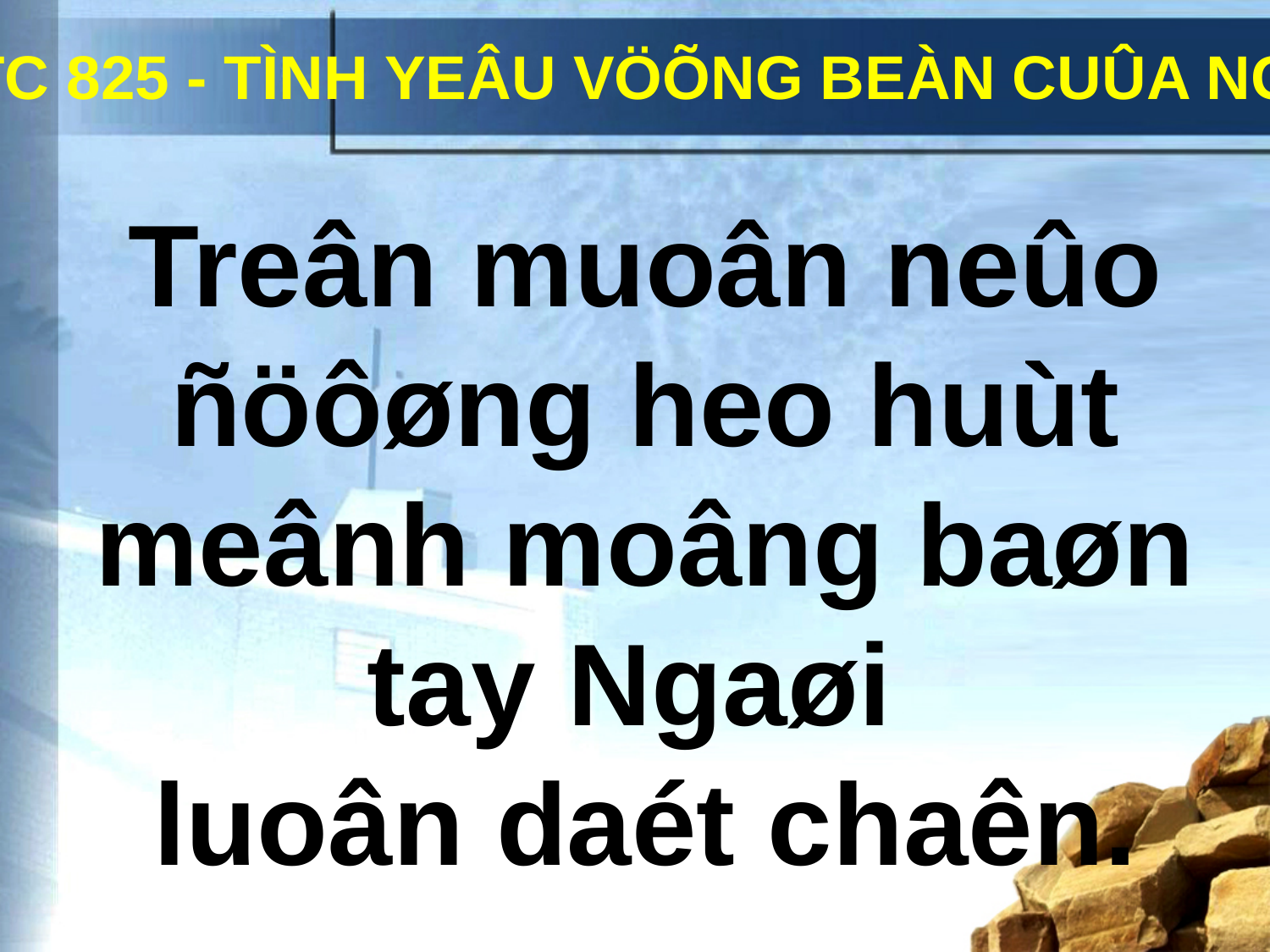

TC 825 - TÌNH YEÂU VÖÕNG BEÀN CUÛA NGAØI
Treân muoân neûo ñöôøng heo huùt meânh moâng baøn tay Ngaøi
luoân daét chaên.